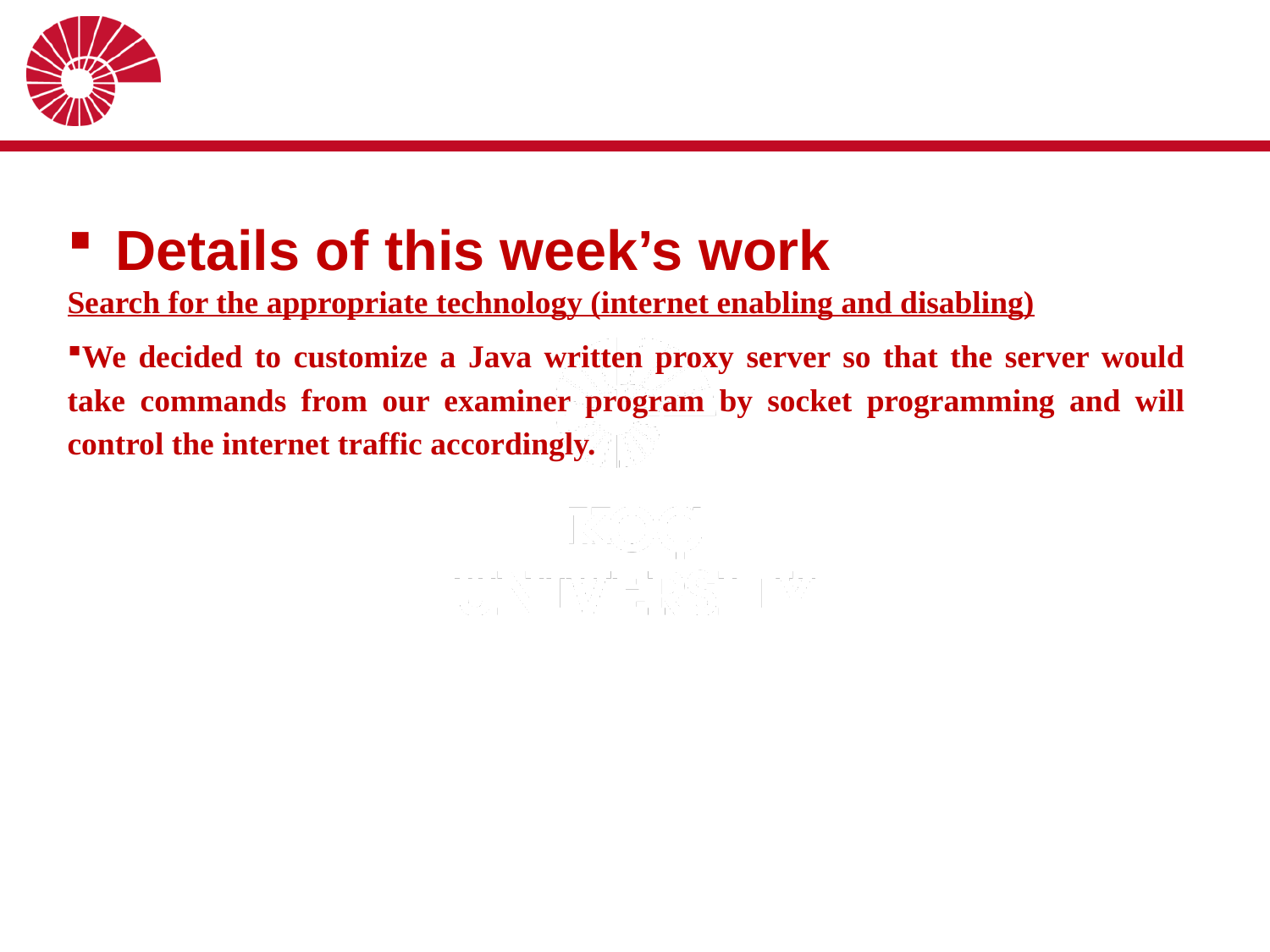

#
Details of this week’s work
Search for the appropriate technology (internet enabling and disabling)
We decided to customize a Java written proxy server so that the server would take commands from our examiner program by socket programming and will control the internet traffic accordingly.